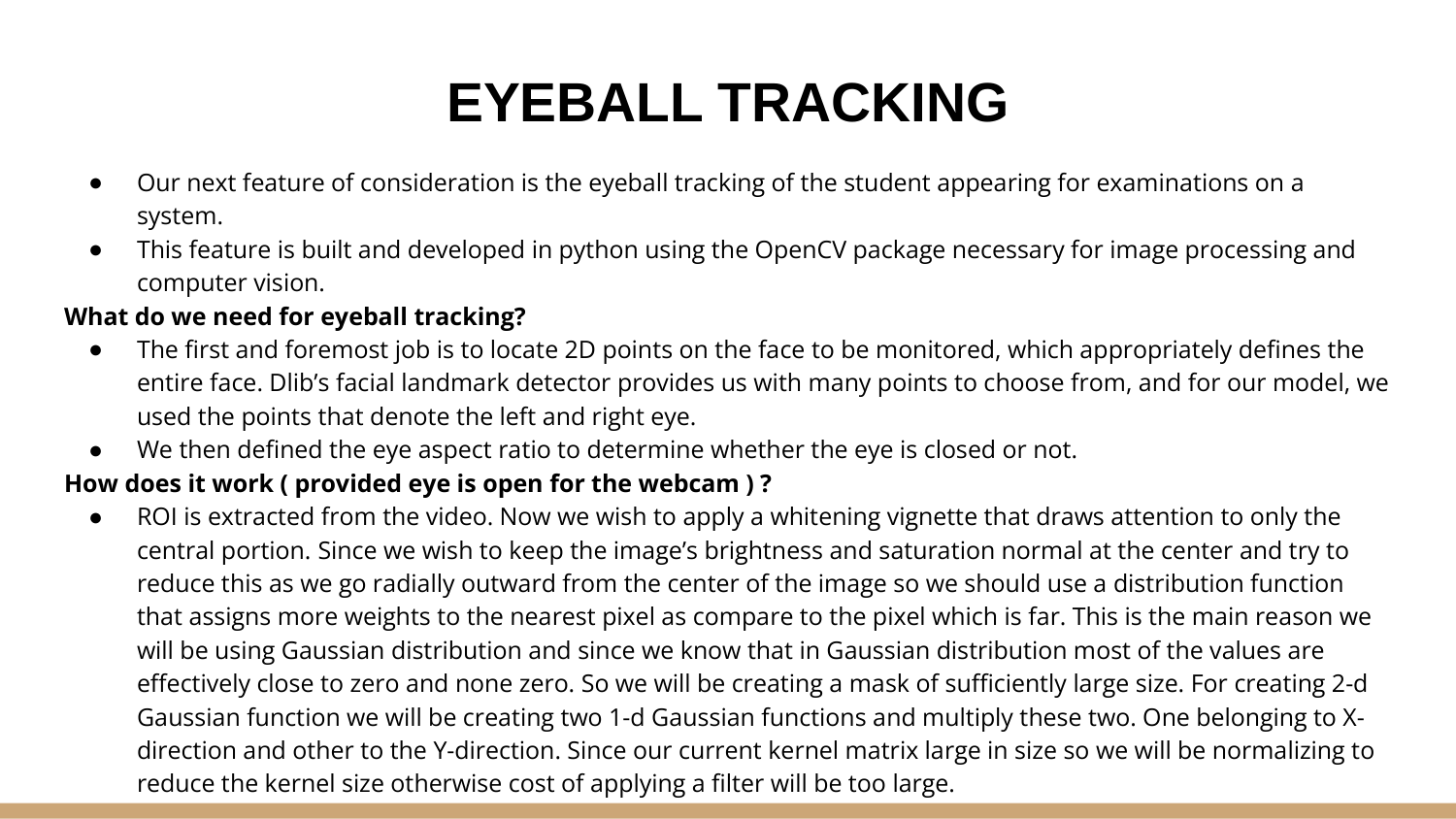

# EYEBALL TRACKING
Our next feature of consideration is the eyeball tracking of the student appearing for examinations on a system.
This feature is built and developed in python using the OpenCV package necessary for image processing and computer vision.
What do we need for eyeball tracking?
The first and foremost job is to locate 2D points on the face to be monitored, which appropriately defines the entire face. Dlib’s facial landmark detector provides us with many points to choose from, and for our model, we used the points that denote the left and right eye.
We then defined the eye aspect ratio to determine whether the eye is closed or not.
How does it work ( provided eye is open for the webcam ) ?
ROI is extracted from the video. Now we wish to apply a whitening vignette that draws attention to only the central portion. Since we wish to keep the image’s brightness and saturation normal at the center and try to reduce this as we go radially outward from the center of the image so we should use a distribution function that assigns more weights to the nearest pixel as compare to the pixel which is far. This is the main reason we will be using Gaussian distribution and since we know that in Gaussian distribution most of the values are effectively close to zero and none zero. So we will be creating a mask of sufficiently large size. For creating 2-d Gaussian function we will be creating two 1-d Gaussian functions and multiply these two. One belonging to X-direction and other to the Y-direction. Since our current kernel matrix large in size so we will be normalizing to reduce the kernel size otherwise cost of applying a filter will be too large.